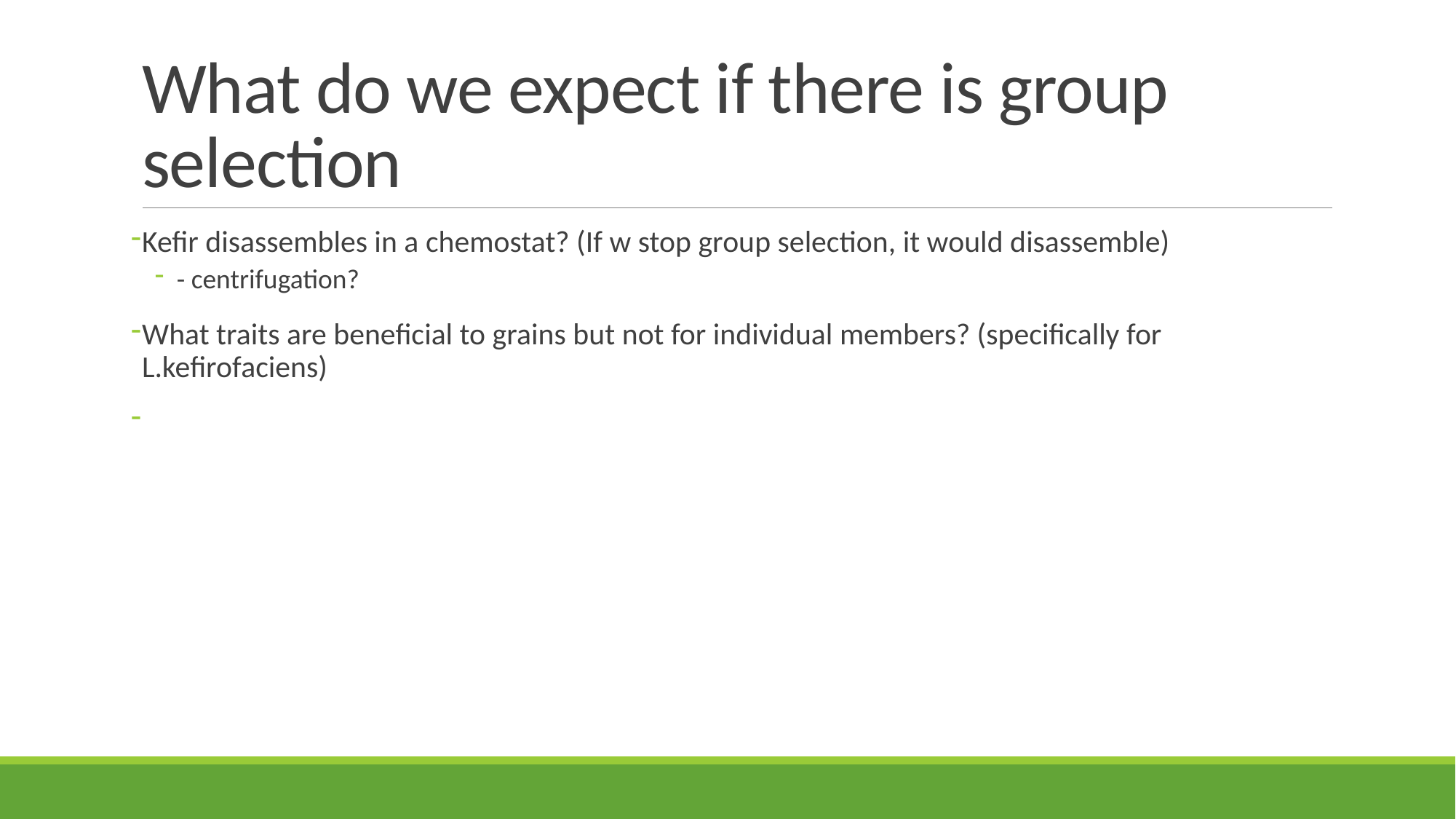

# What do we expect if there is group selection
Kefir disassembles in a chemostat? (If w stop group selection, it would disassemble)
- centrifugation?
What traits are beneficial to grains but not for individual members? (specifically for L.kefirofaciens)